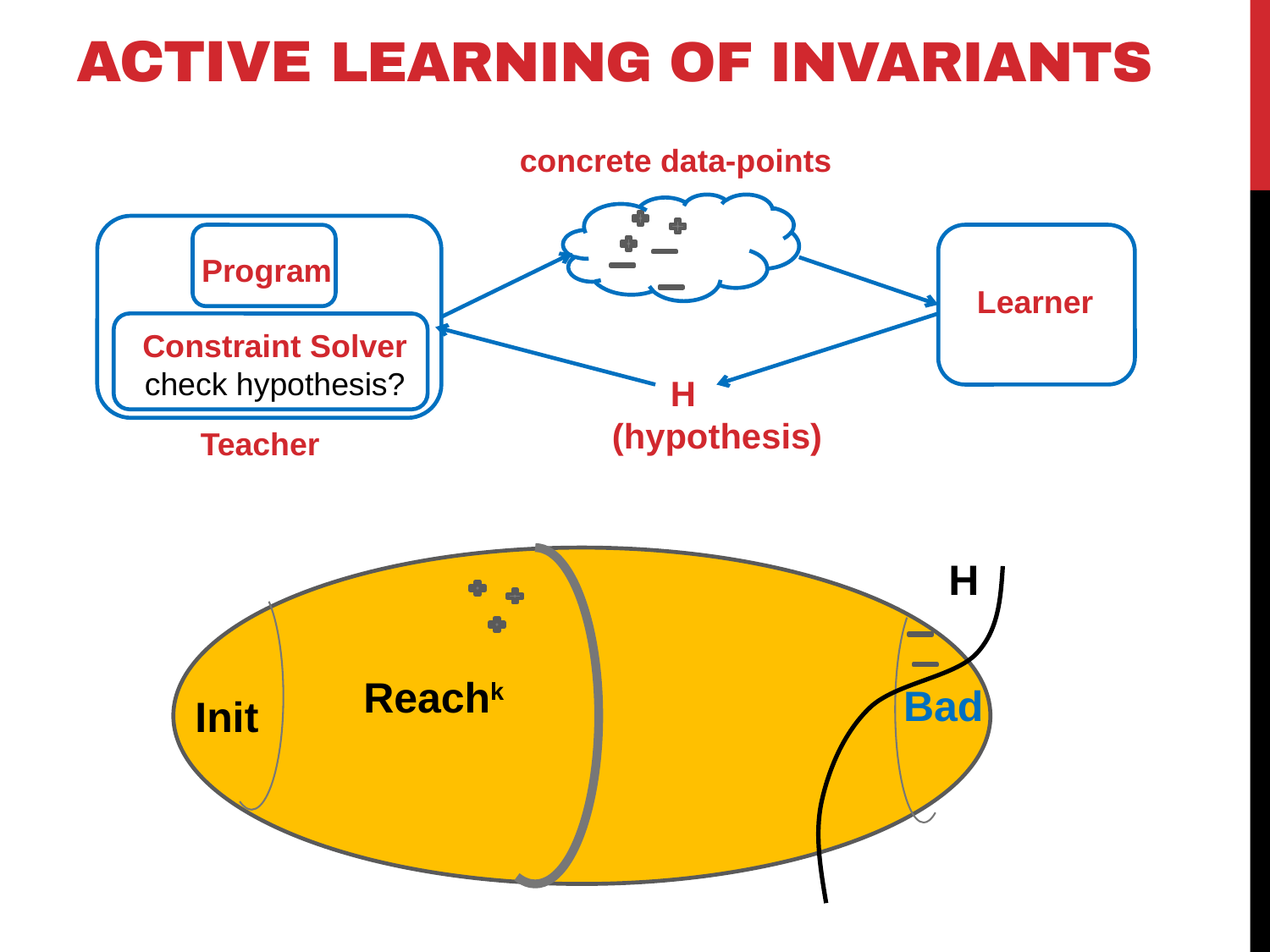

# active learning of invariants
concrete data-points

Program

Learner

Teacher

Constraint Solver
check hypothesis?
      H
(hypothesis)

H

Reachk
Init

Bad